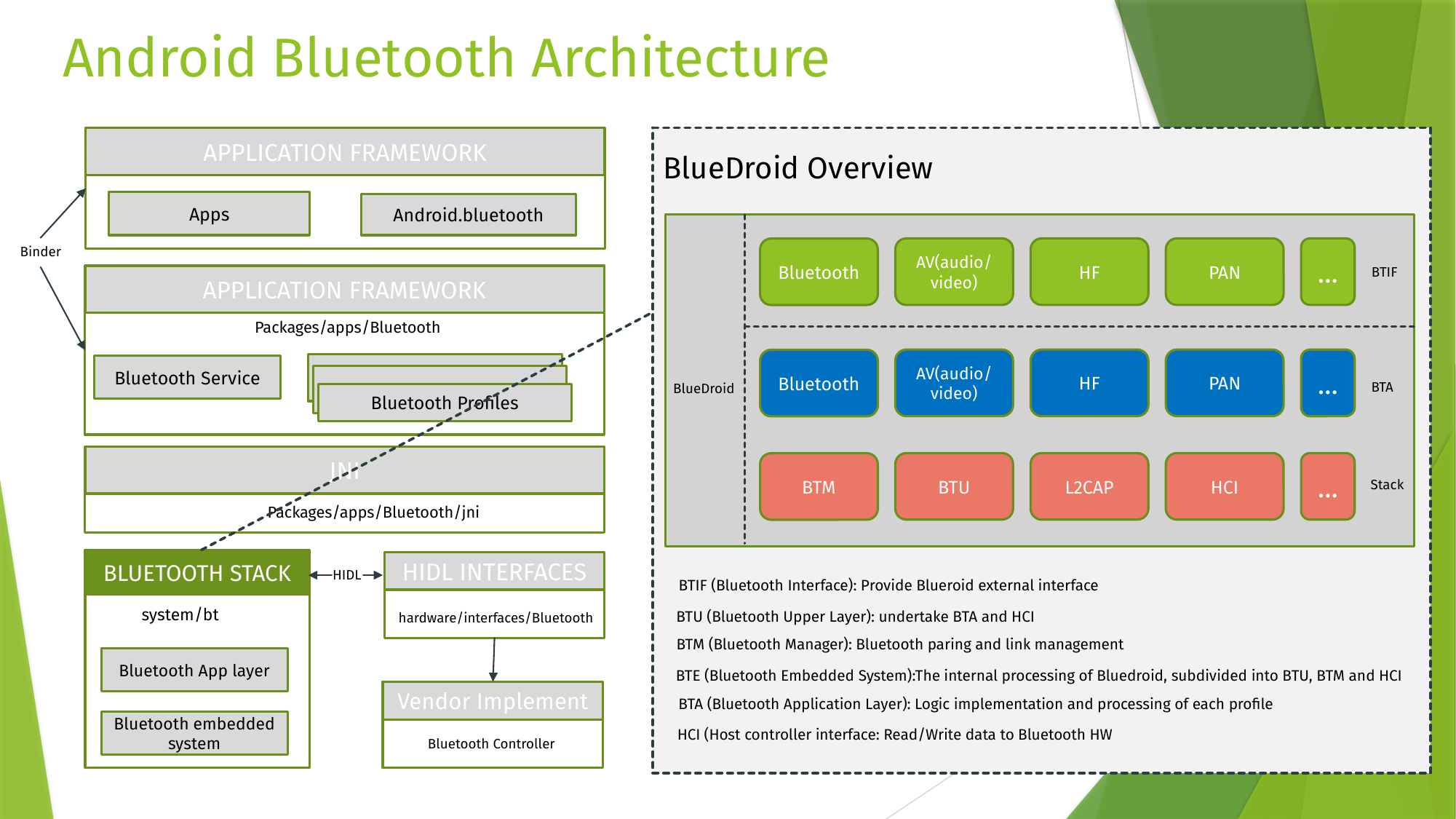

# Android Bluetooth Architecture
APPLICATION FRAMEWORK

Apps
Android.bluetooth
Binder

APPLICATION FRAMEWORK
Packages/apps/Bluetooth

Bluetooth Service

Bluetooth Profiles

JNI
Packages/apps/Bluetooth/jni

BLUETOOTH STACK
system/bt
Bluetooth App layer
Bluetooth embedded system
HIDL INTERFACES

hardware/interfaces/Bluetooth
HIDL

Vendor Implement
Bluetooth Controller

BlueDroid Overview

AV(audio/video)
HF
PAN
…
Bluetooth
BTIF
AV(audio/video)
HF
PAN
…
Bluetooth
BTA
BlueDroid
BTU
L2CAP
HCI
…
BTM
Stack
BTIF (Bluetooth Interface): Provide Blueroid external interface
BTU (Bluetooth Upper Layer): undertake BTA and HCI
BTM (Bluetooth Manager): Bluetooth paring and link management
BTE (Bluetooth Embedded System):The internal processing of Bluedroid, subdivided into BTU, BTM and HCI
BTA (Bluetooth Application Layer): Logic implementation and processing of each profile
HCI (Host controller interface: Read/Write data to Bluetooth HW